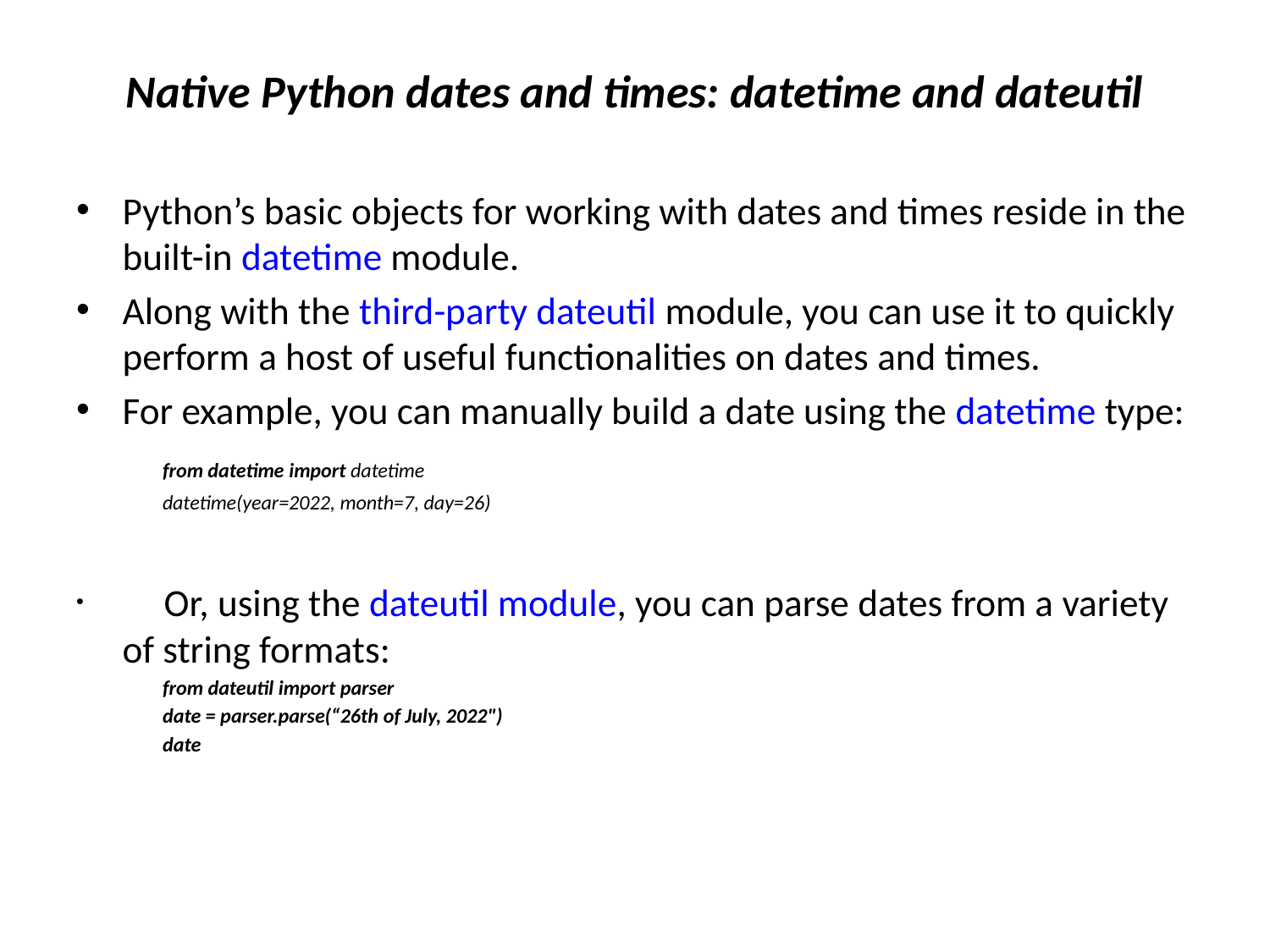

# Native Python dates and times: datetime and dateutil
Python’s basic objects for working with dates and times reside in the built-in datetime module.
Along with the third-party dateutil module, you can use it to quickly perform a host of useful functionalities on dates and times.
For example, you can manually build a date using the datetime type:
	from datetime import datetime
	datetime(year=2022, month=7, day=26)

	 Or, using the dateutil module, you can parse dates from a variety of string formats:
		from dateutil import parser
		date = parser.parse(“26th of July, 2022")
		date